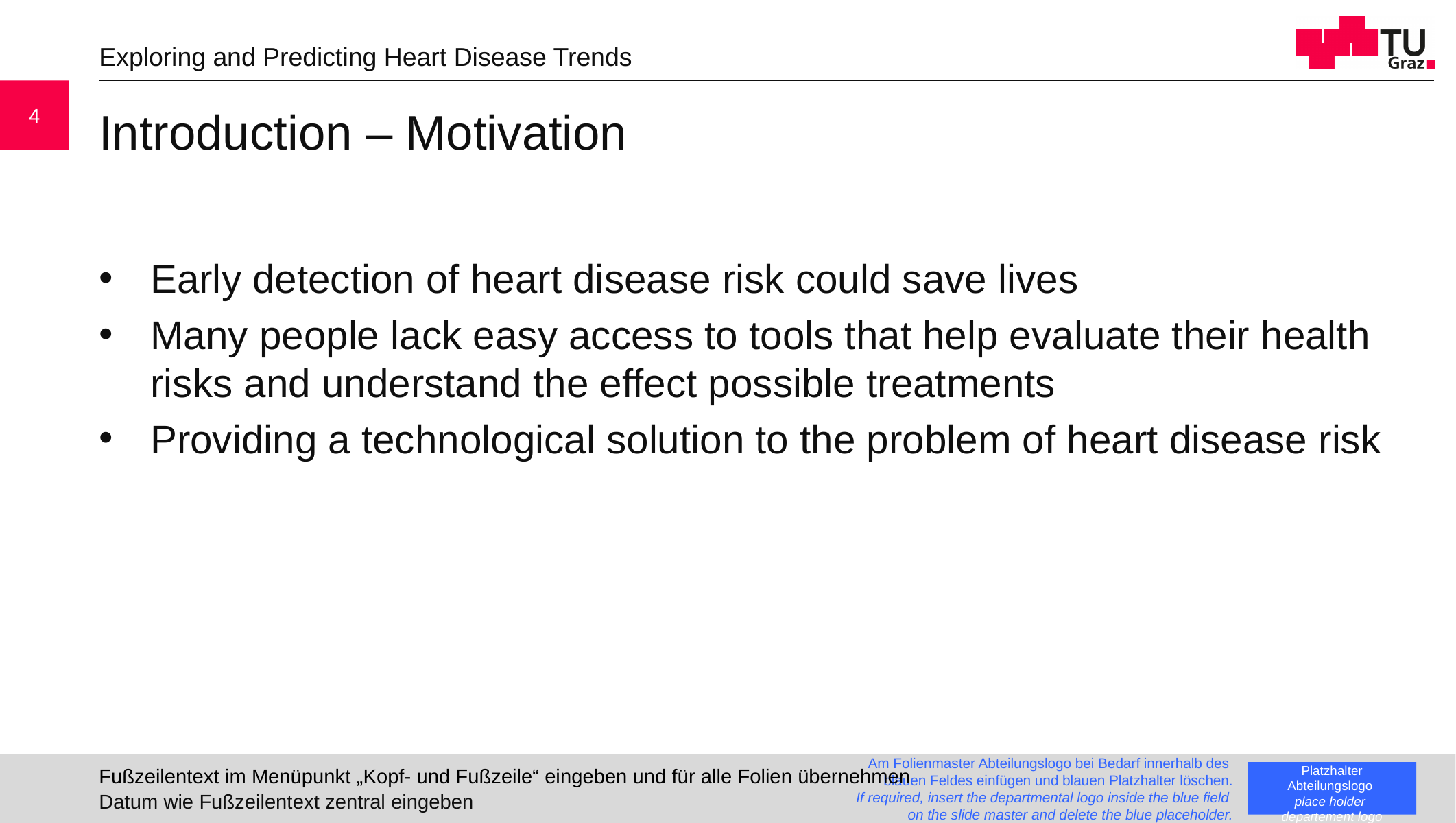

Exploring and Predicting Heart Disease Trends
4
# Introduction – Motivation
Early detection of heart disease risk could save lives
Many people lack easy access to tools that help evaluate their health risks and understand the effect possible treatments
Providing a technological solution to the problem of heart disease risk
Fußzeilentext im Menüpunkt „Kopf- und Fußzeile“ eingeben und für alle Folien übernehmen
Datum wie Fußzeilentext zentral eingeben